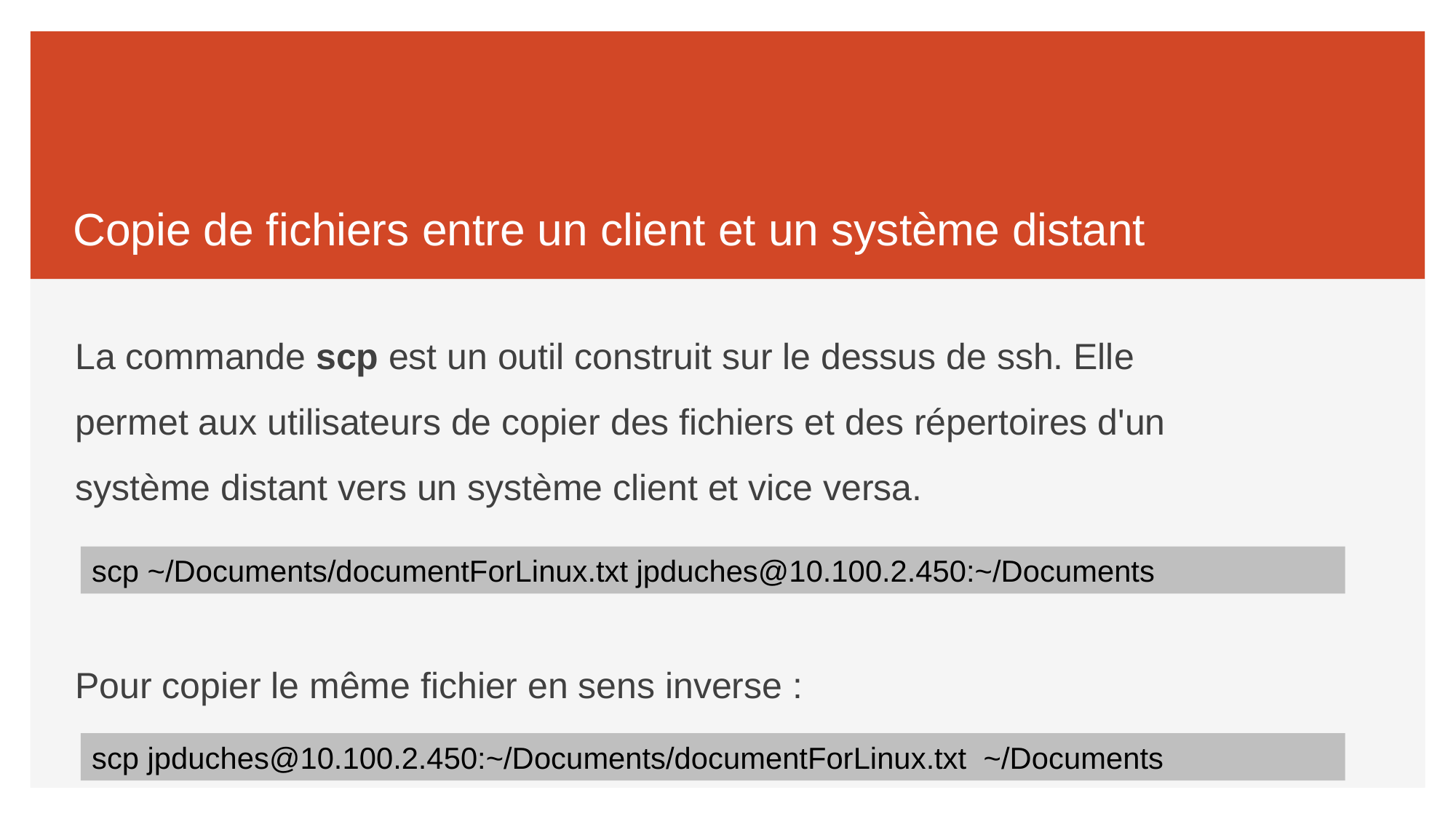

# Copie de fichiers entre un client et un système distant
La commande scp est un outil construit sur le dessus de ssh. Elle permet aux utilisateurs de copier des fichiers et des répertoires d'un système distant vers un système client et vice versa.

Pour copier le même fichier en sens inverse :
scp ~/Documents/documentForLinux.txt jpduches@10.100.2.450:~/Documents
scp jpduches@10.100.2.450:~/Documents/documentForLinux.txt  ~/Documents